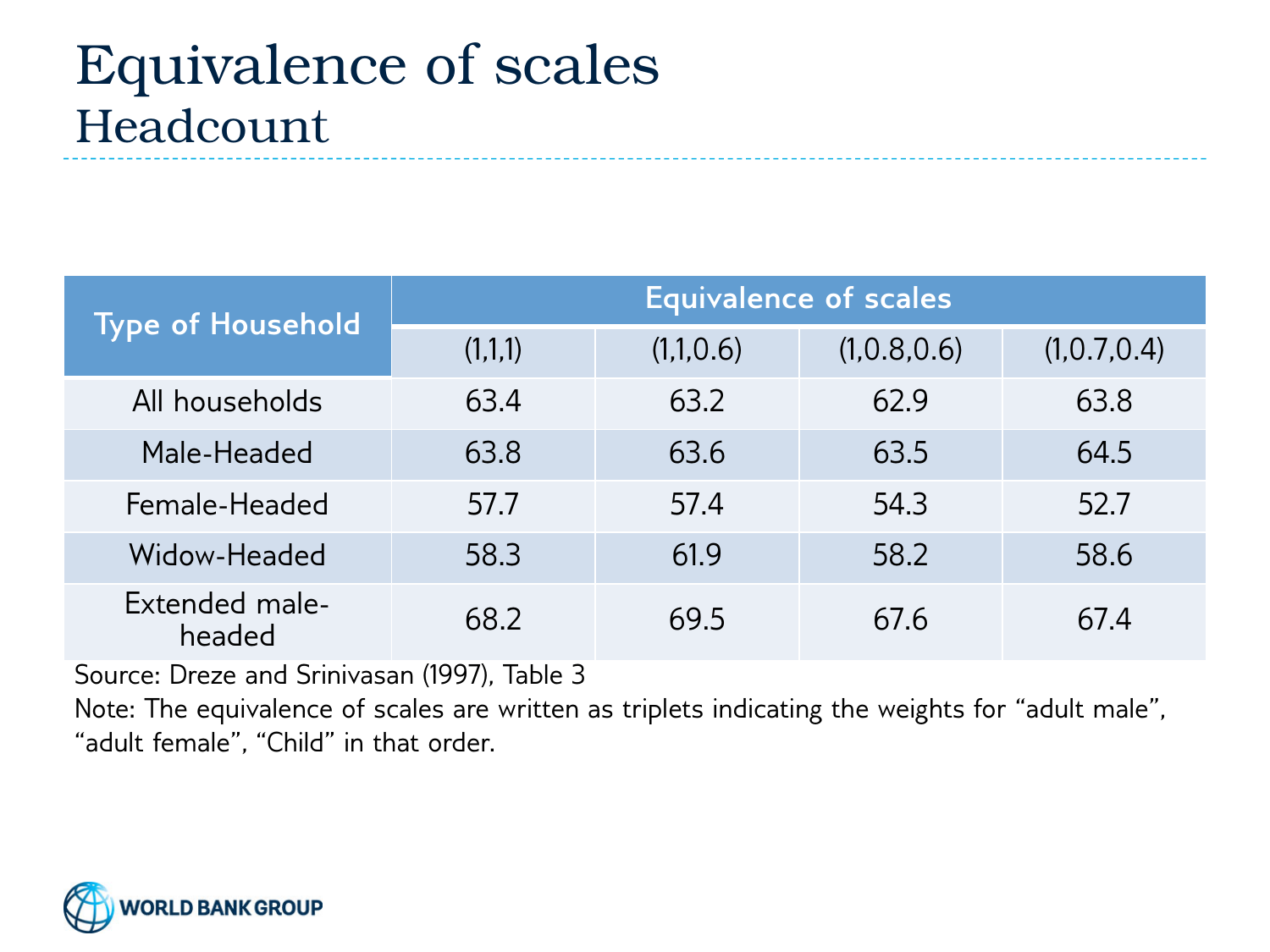

# Equivalence of scales Headcount
| Type of Household | Equivalence of scales |  |  |  |
| --- | --- | --- | --- | --- |
|  | (1,1,1) | (1,1,0.6) | (1,0.8,0.6) | (1,0.7,0.4) |
| All households | 63.4 | 63.2 | 62.9 | 63.8 |
| Male-Headed | 63.8 | 63.6 | 63.5 | 64.5 |
| Female-Headed | 57.7 | 57.4 | 54.3 | 52.7 |
| Widow-Headed | 58.3 | 61.9 | 58.2 | 58.6 |
| Extended male-headed | 68.2 | 69.5 | 67.6 | 67.4 |
Source: Dreze and Srinivasan (1997), Table 3
Note: The equivalence of scales are written as triplets indicating the weights for “adult male”, “adult female”, “Child” in that order.